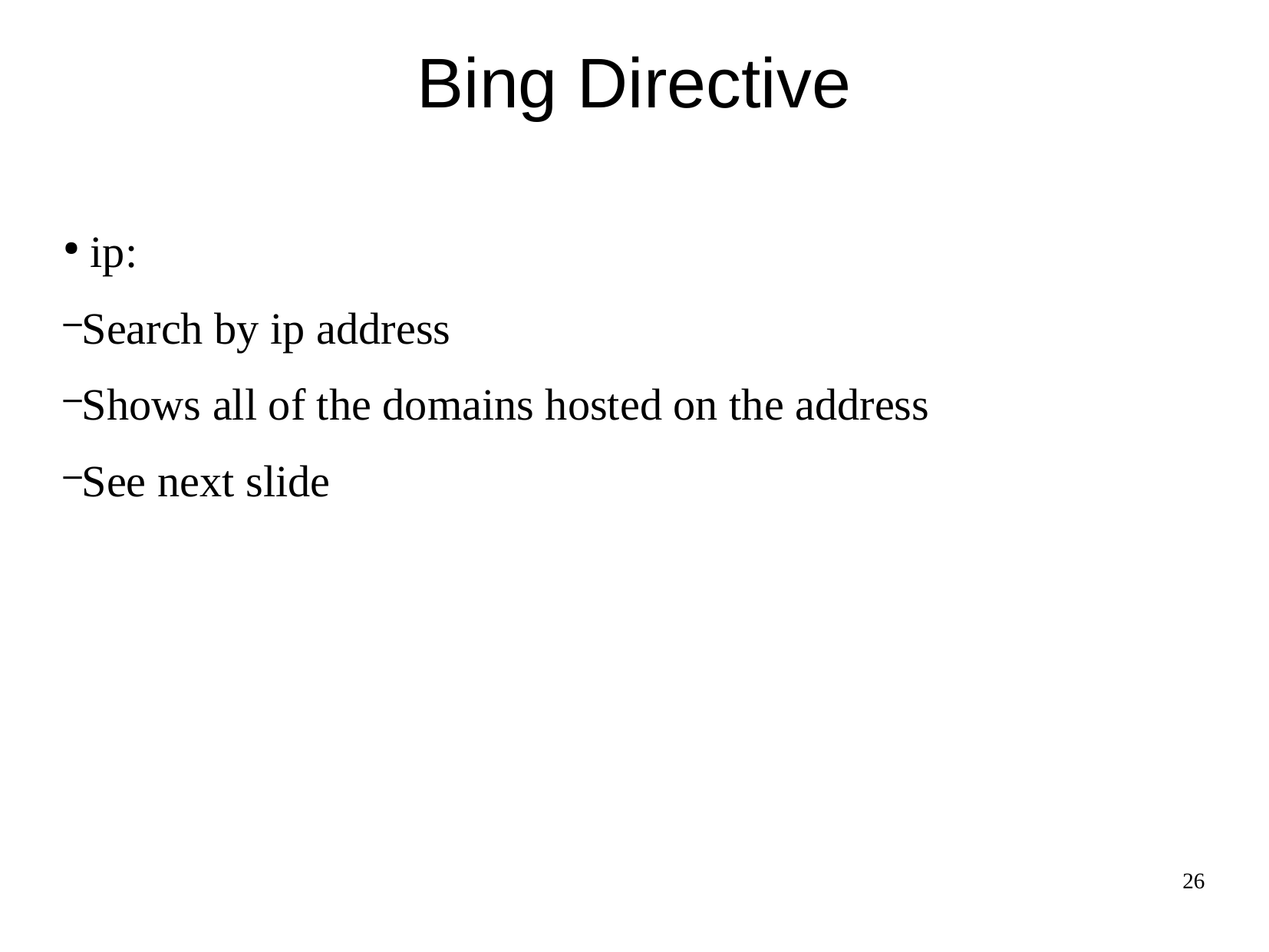

Bing Directive
 ip:
Search by ip address
Shows all of the domains hosted on the address
See next slide
26